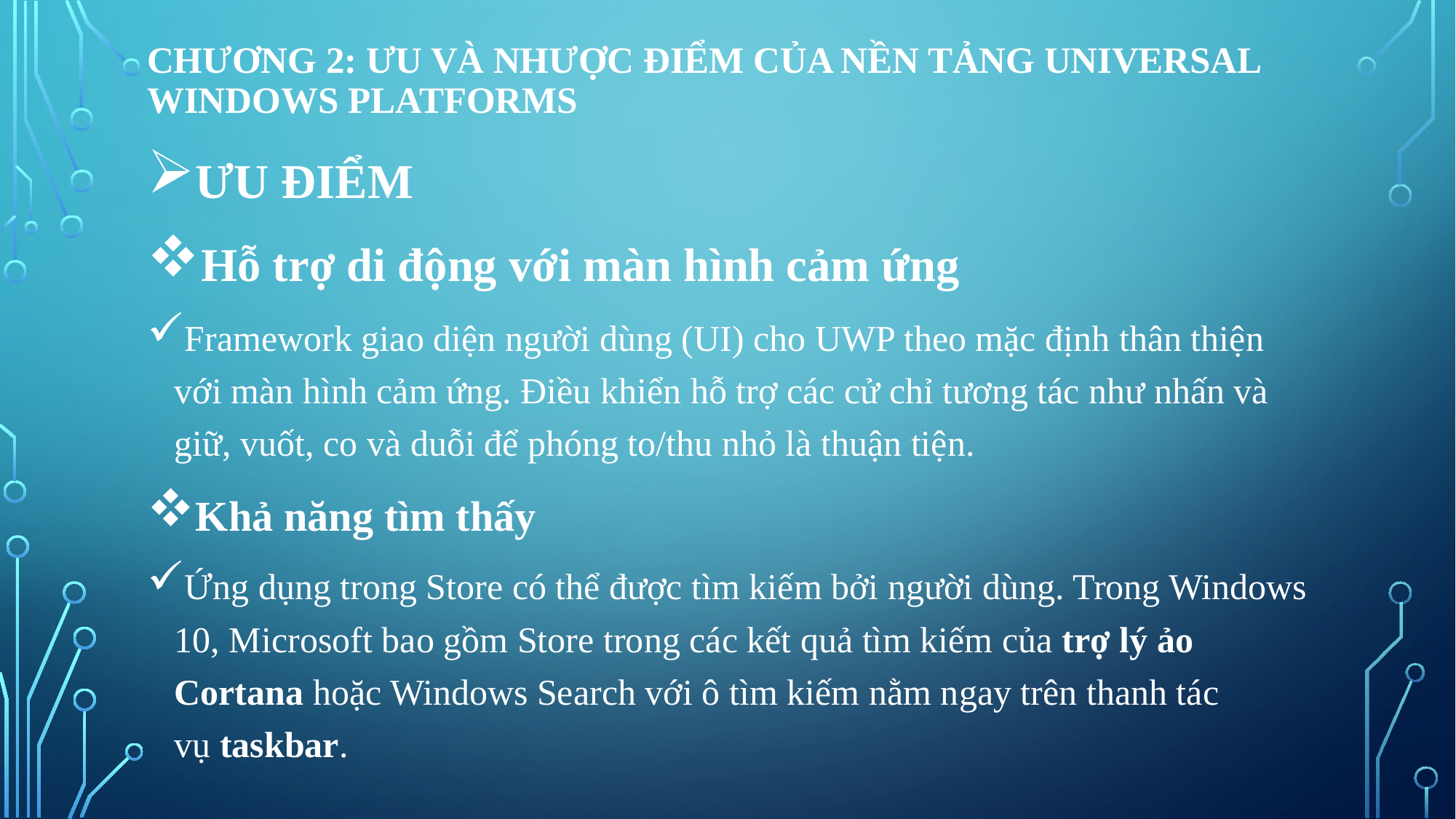

# Chương 2: ƯU VÀ NHƯỢC ĐIỂM CỦA NỀN TẢNG UNIVERSAL WINDOWS PLATFORMS
ƯU ĐIỂM
Hỗ trợ di động với màn hình cảm ứng
Framework giao diện người dùng (UI) cho UWP theo mặc định thân thiện với màn hình cảm ứng. Điều khiển hỗ trợ các cử chỉ tương tác như nhấn và giữ, vuốt, co và duỗi để phóng to/thu nhỏ là thuận tiện.
Khả năng tìm thấy
Ứng dụng trong Store có thể được tìm kiếm bởi người dùng. Trong Windows 10, Microsoft bao gồm Store trong các kết quả tìm kiếm của trợ lý ảo Cortana hoặc Windows Search với ô tìm kiếm nằm ngay trên thanh tác vụ taskbar.